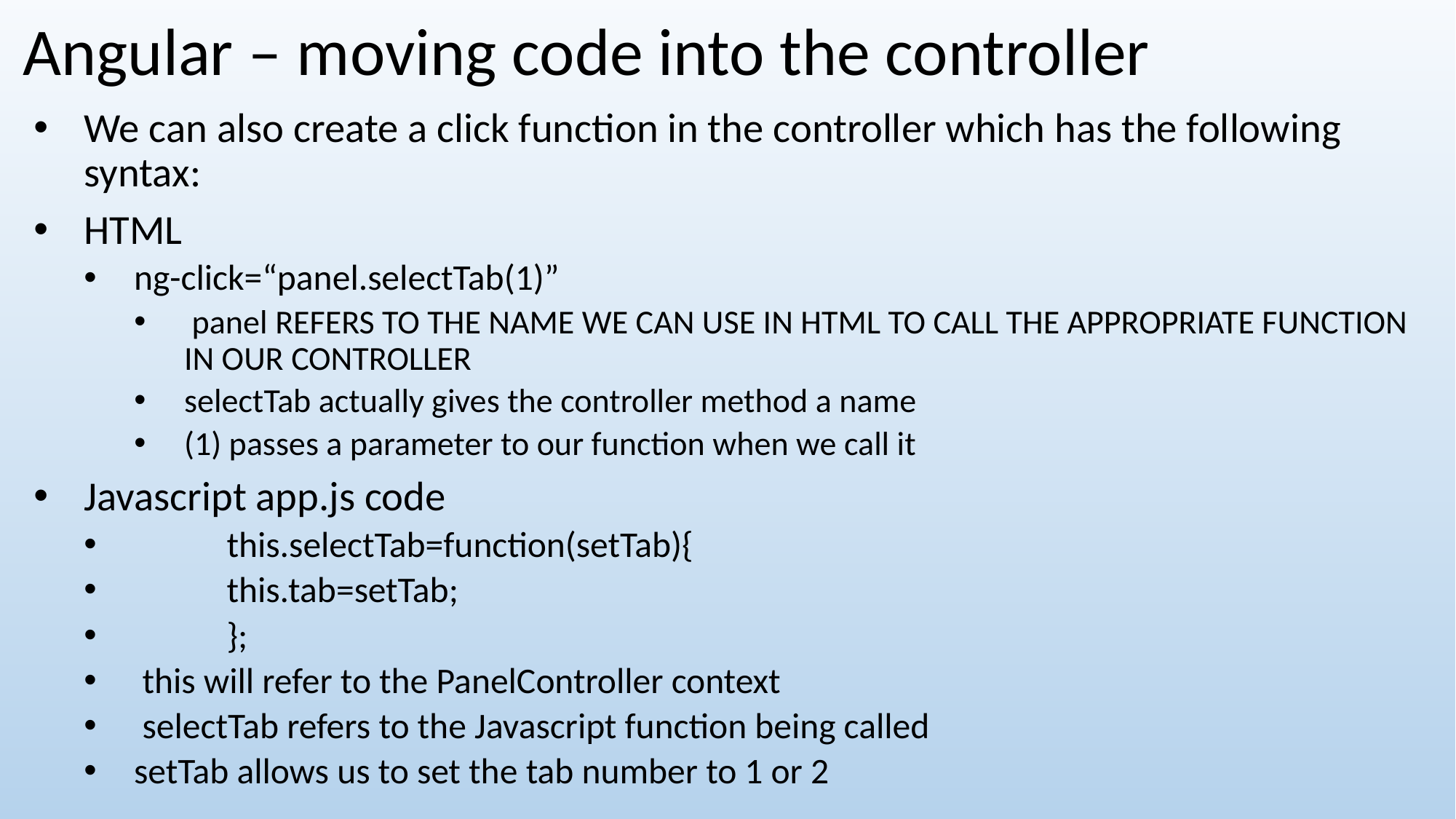

# Angular – moving code into the controller
We can also create a click function in the controller which has the following syntax:
HTML
ng-click=“panel.selectTab(1)”
 panel REFERS TO THE NAME WE CAN USE IN HTML TO CALL THE APPROPRIATE FUNCTION IN OUR CONTROLLER
selectTab actually gives the controller method a name
(1) passes a parameter to our function when we call it
Javascript app.js code
	this.selectTab=function(setTab){
		this.tab=setTab;
	};
 this will refer to the PanelController context
 selectTab refers to the Javascript function being called
setTab allows us to set the tab number to 1 or 2